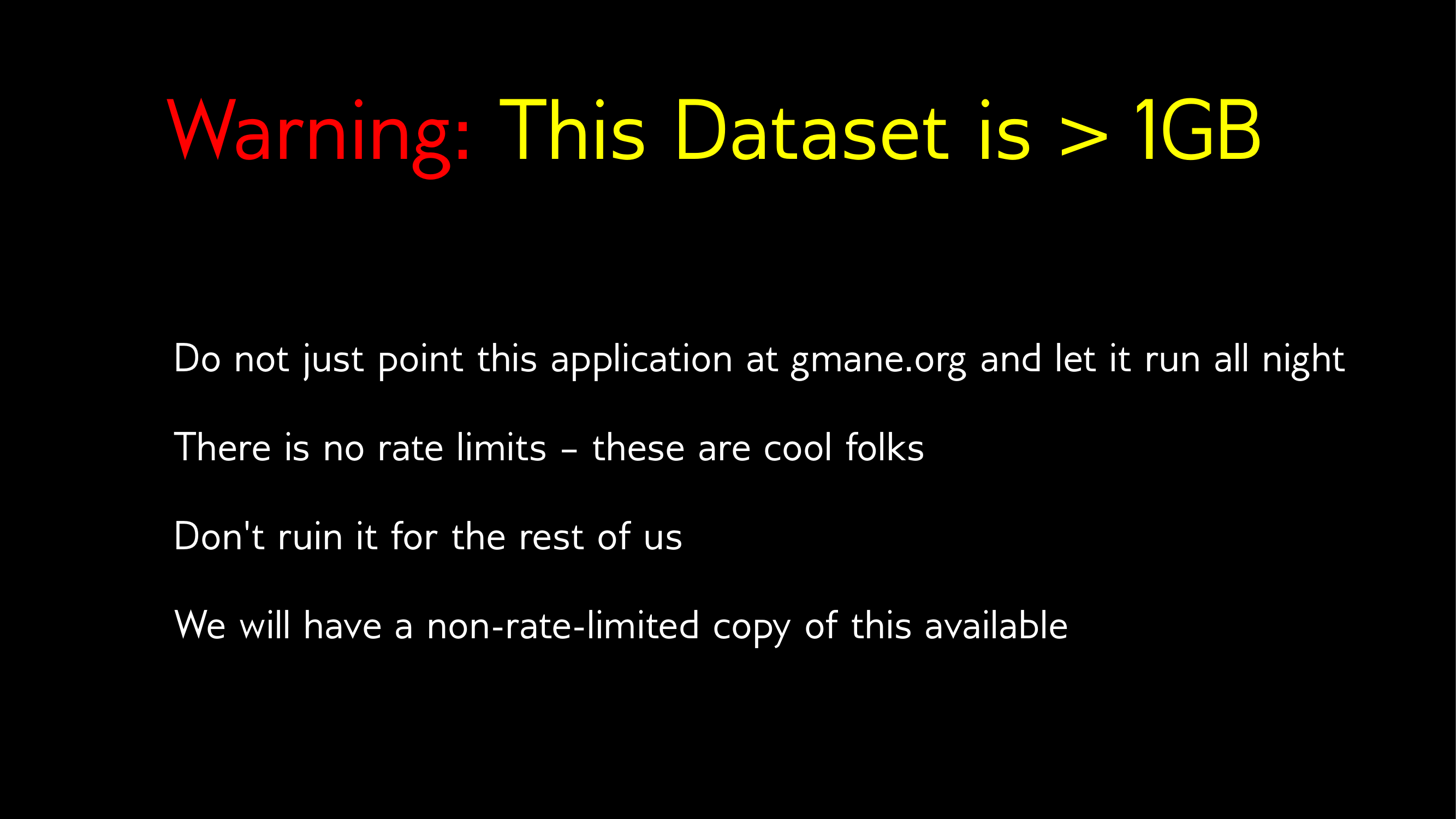

# Warning: This Dataset is > 1GB
Do not just point this application at gmane.org and let it run all night
There is no rate limits – these are cool folks
Don't ruin it for the rest of us
We will have a non-rate-limited copy of this available